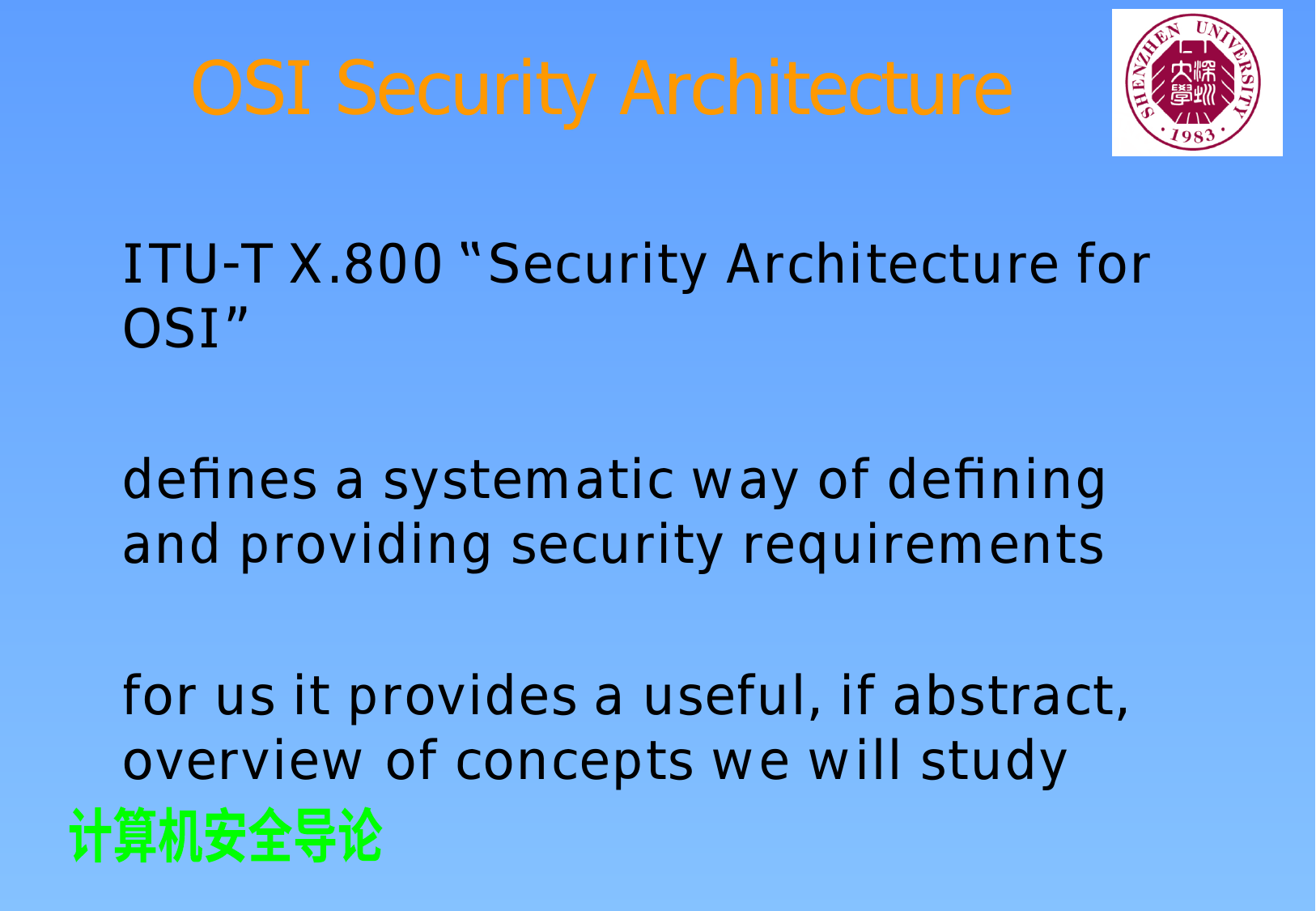

# OSI Security Architecture
ITU-T X.800 “Security Architecture for OSI”

defines a systematic way of defining and providing security requirements

for us it provides a useful, if abstract, overview of concepts we will study